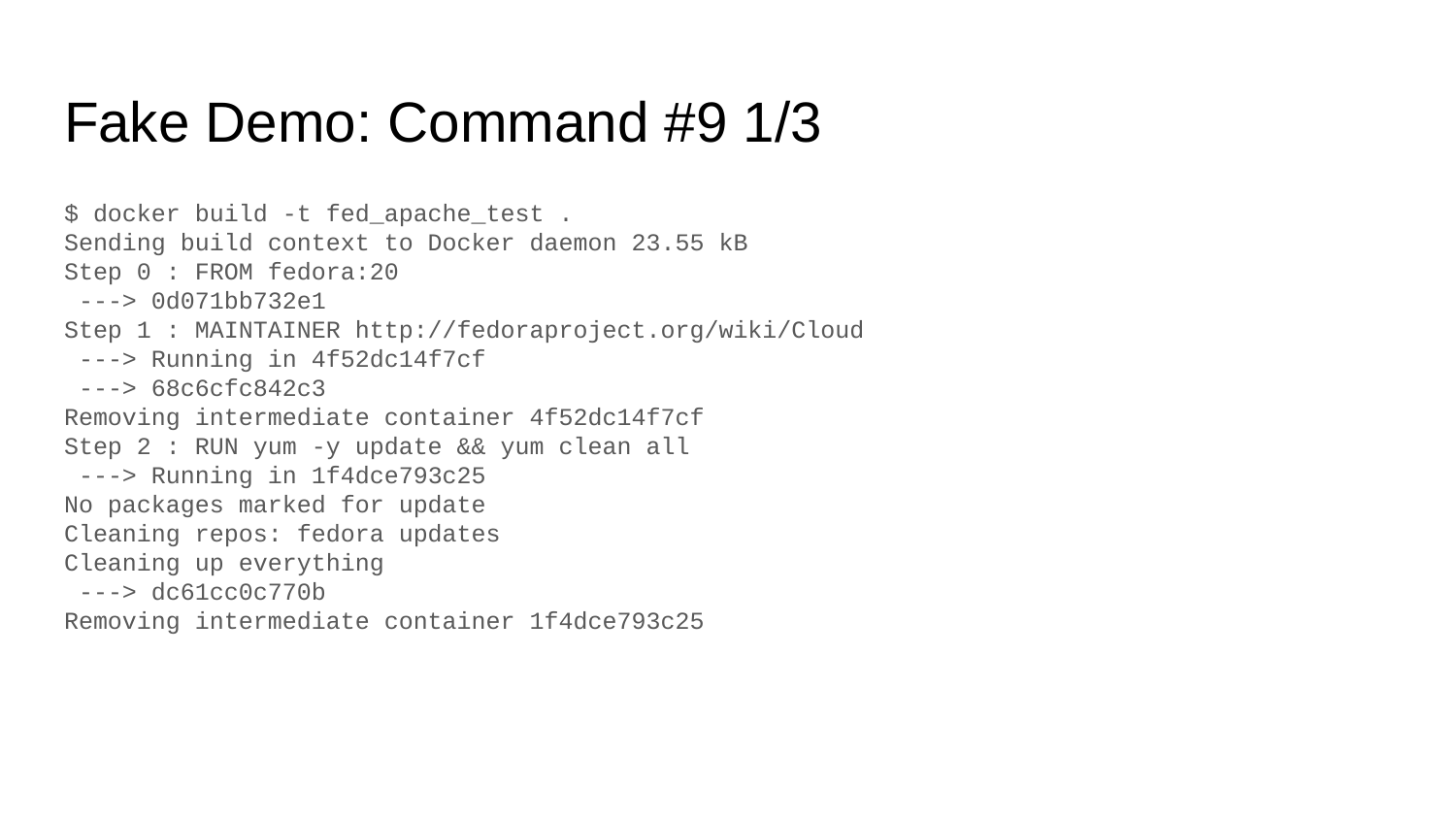

# Fake Demo: Command #9 1/3
$ docker build -t fed_apache_test .
Sending build context to Docker daemon 23.55 kB
Step 0 : FROM fedora:20
 ---> 0d071bb732e1
Step 1 : MAINTAINER http://fedoraproject.org/wiki/Cloud
 ---> Running in 4f52dc14f7cf
 ---> 68c6cfc842c3
Removing intermediate container 4f52dc14f7cf
Step 2 : RUN yum -y update && yum clean all
 ---> Running in 1f4dce793c25
No packages marked for update
Cleaning repos: fedora updates
Cleaning up everything
 ---> dc61cc0c770b
Removing intermediate container 1f4dce793c25